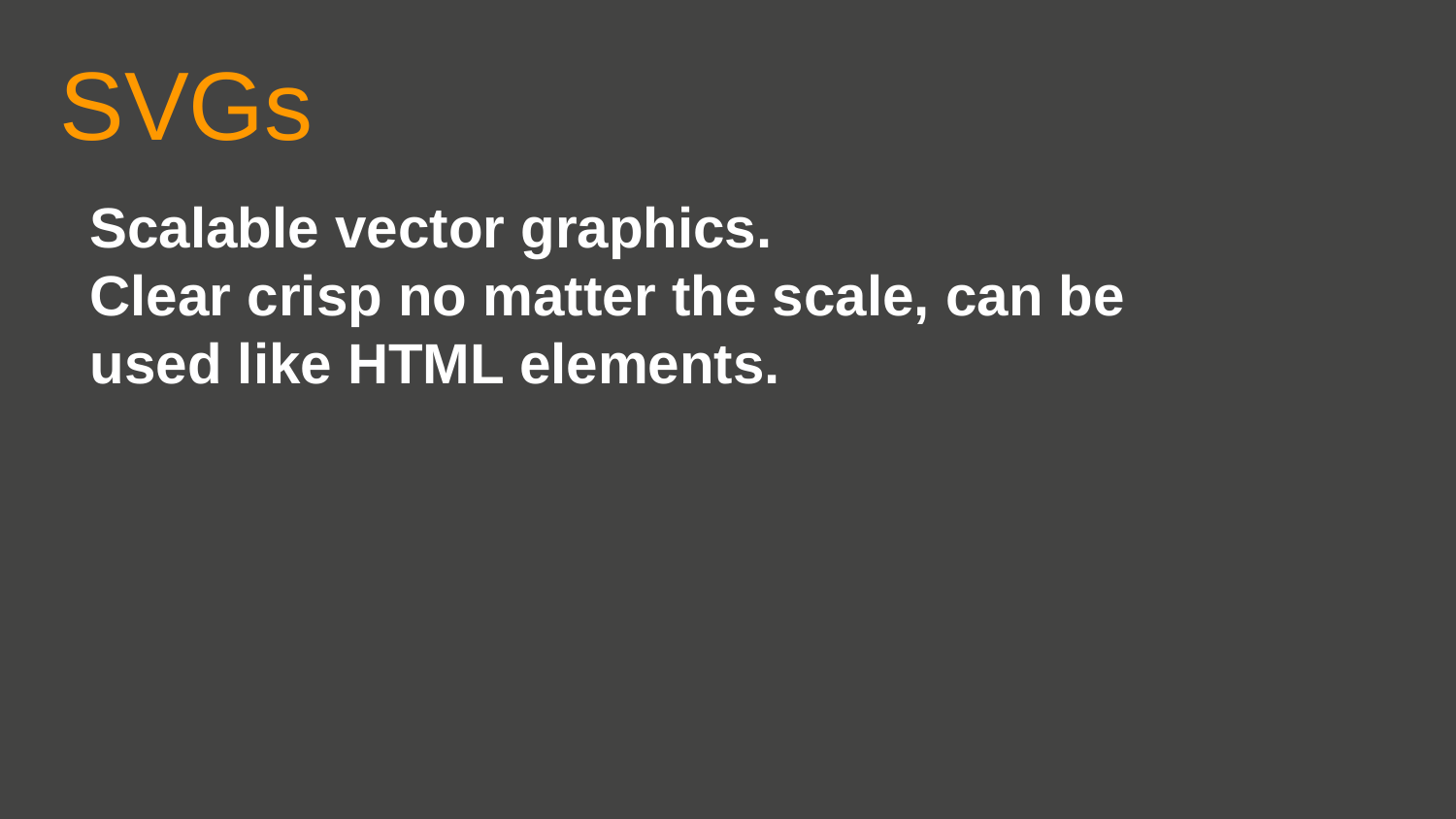

SVGs
Scalable vector graphics.
Clear crisp no matter the scale, can be used like HTML elements.